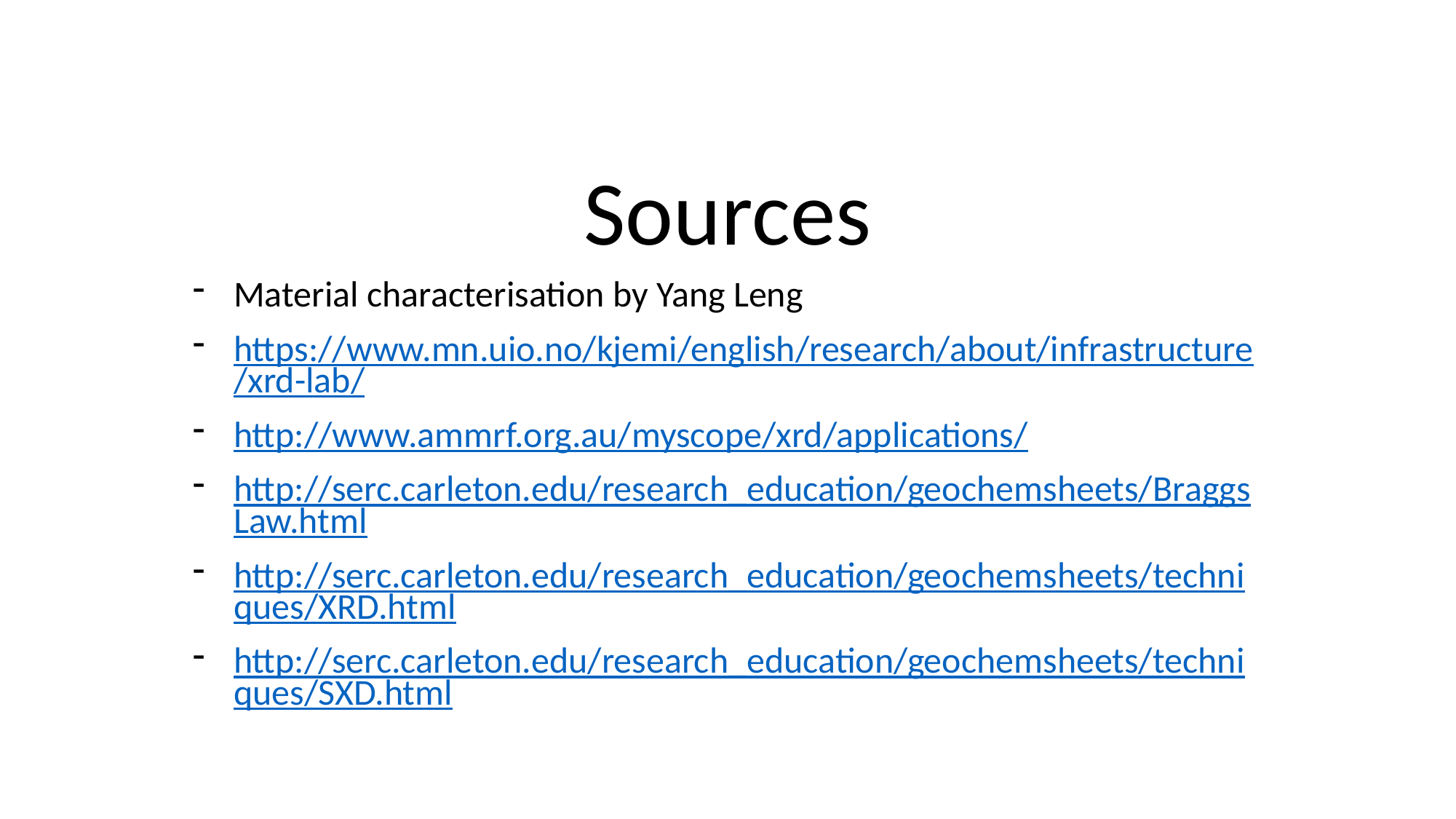

# Sources
Material characterisation by Yang Leng
https://www.mn.uio.no/kjemi/english/research/about/infrastructure/xrd-lab/
http://www.ammrf.org.au/myscope/xrd/applications/
http://serc.carleton.edu/research_education/geochemsheets/BraggsLaw.html
http://serc.carleton.edu/research_education/geochemsheets/techniques/XRD.html
http://serc.carleton.edu/research_education/geochemsheets/techniques/SXD.html